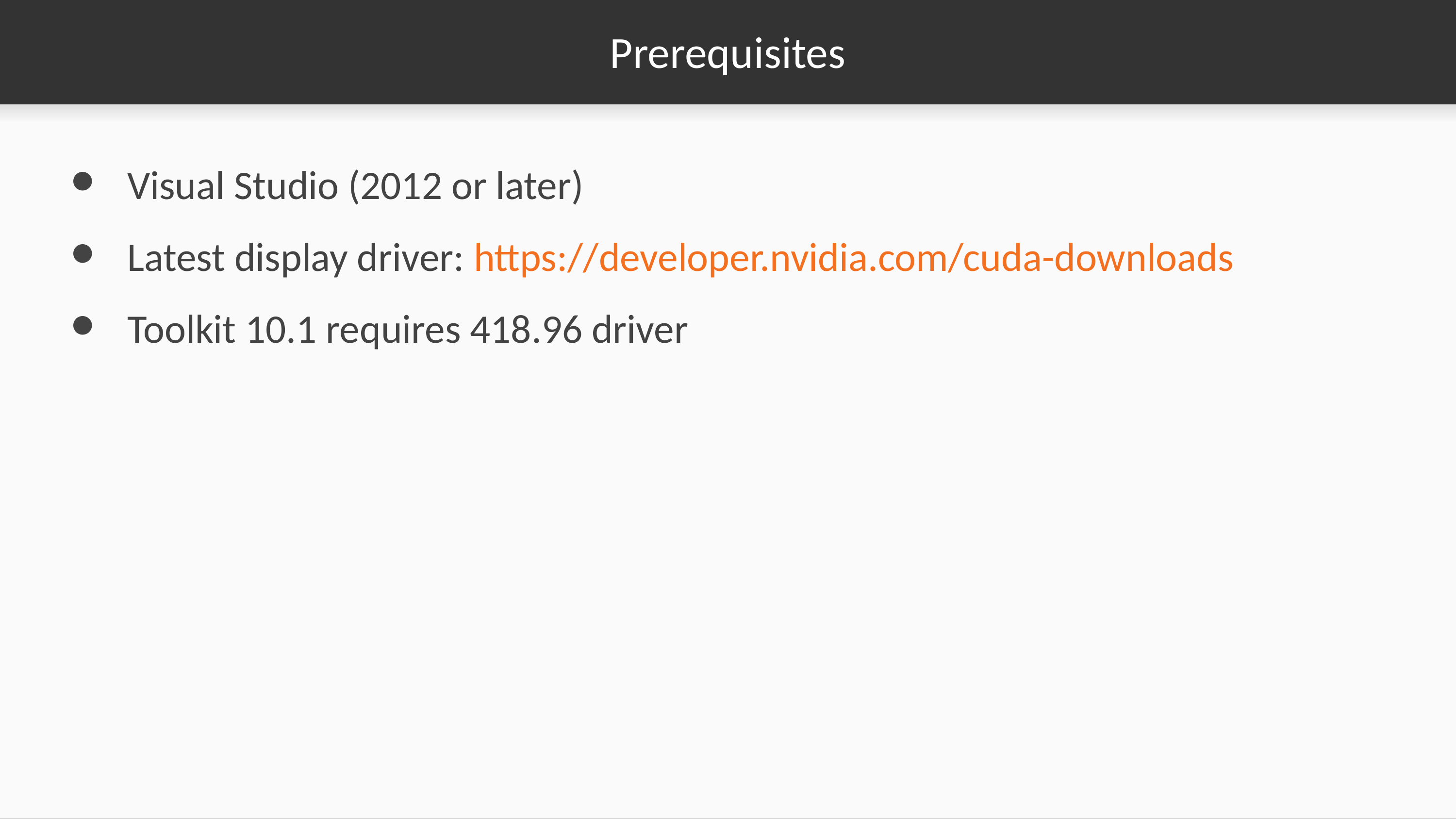

# Prerequisites
Visual Studio (2012 or later)
Latest display driver: https://developer.nvidia.com/cuda-downloads
Toolkit 10.1 requires 418.96 driver